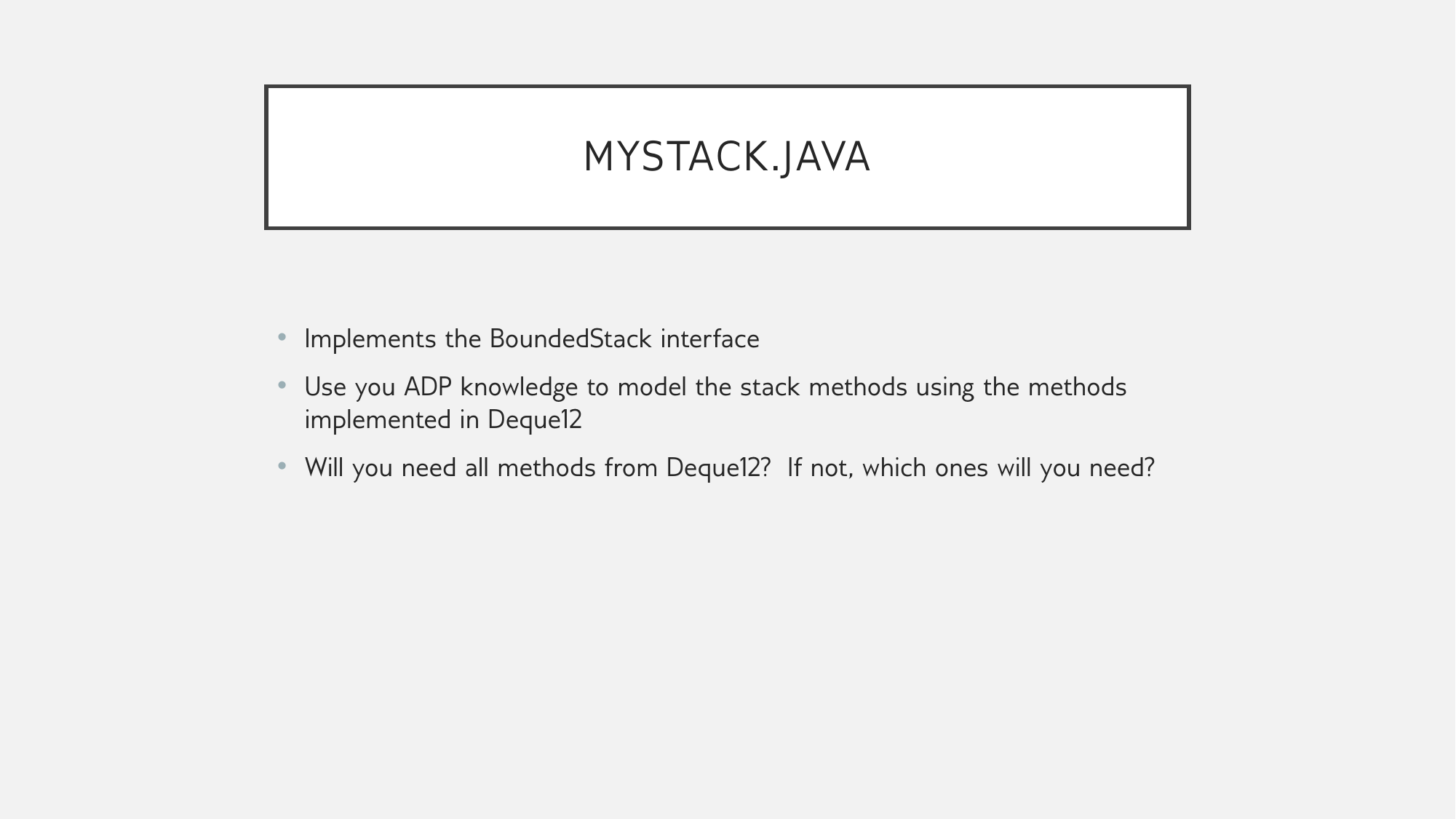

# Mystack.java
Implements the BoundedStack interface
Use you ADP knowledge to model the stack methods using the methods implemented in Deque12
Will you need all methods from Deque12?  If not, which ones will you need?